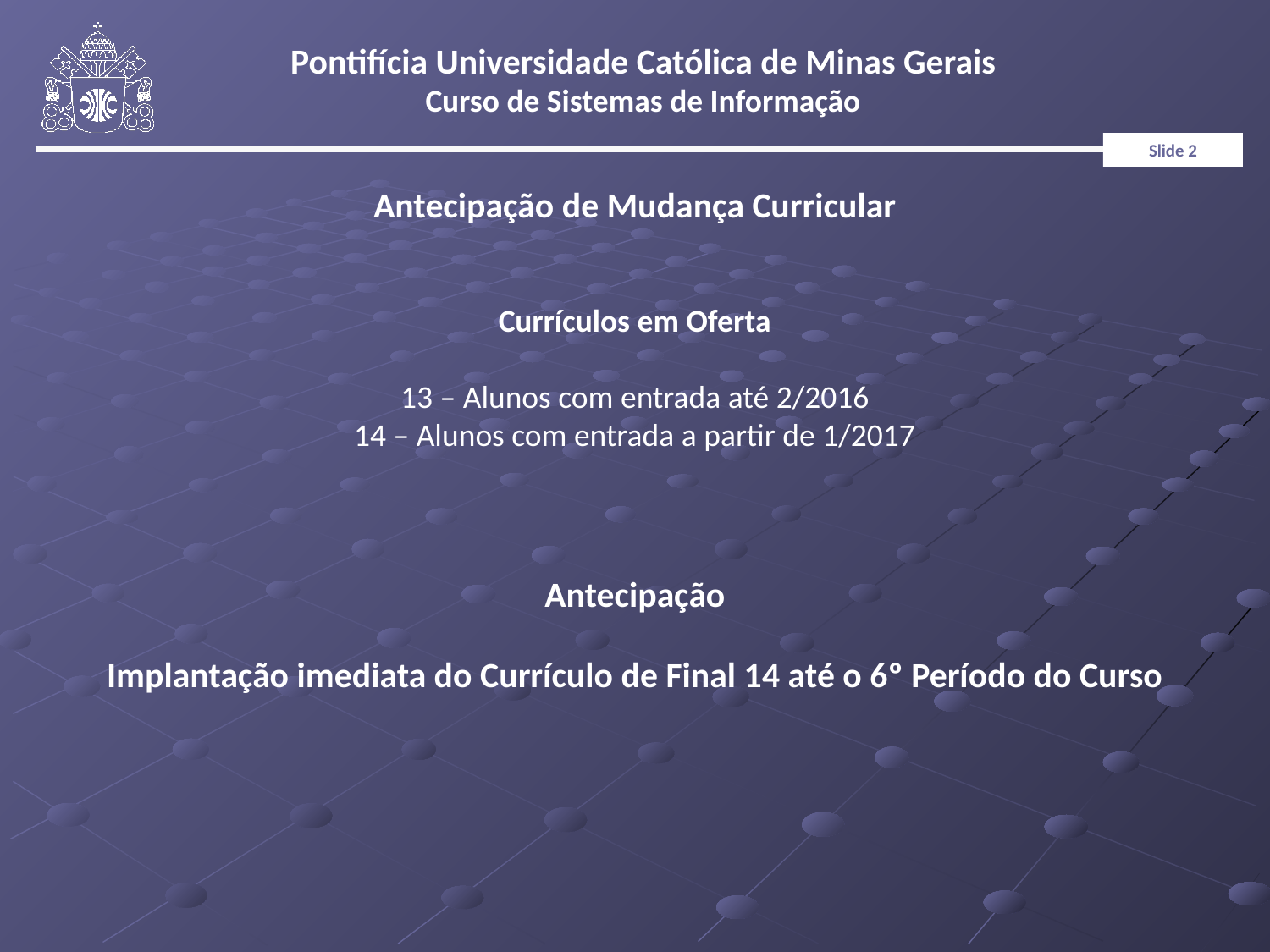

Antecipação de Mudança Curricular

Currículos em Oferta

13 – Alunos com entrada até 2/2016
14 – Alunos com entrada a partir de 1/2017

Antecipação

Implantação imediata do Currículo de Final 14 até o 6º Período do Curso